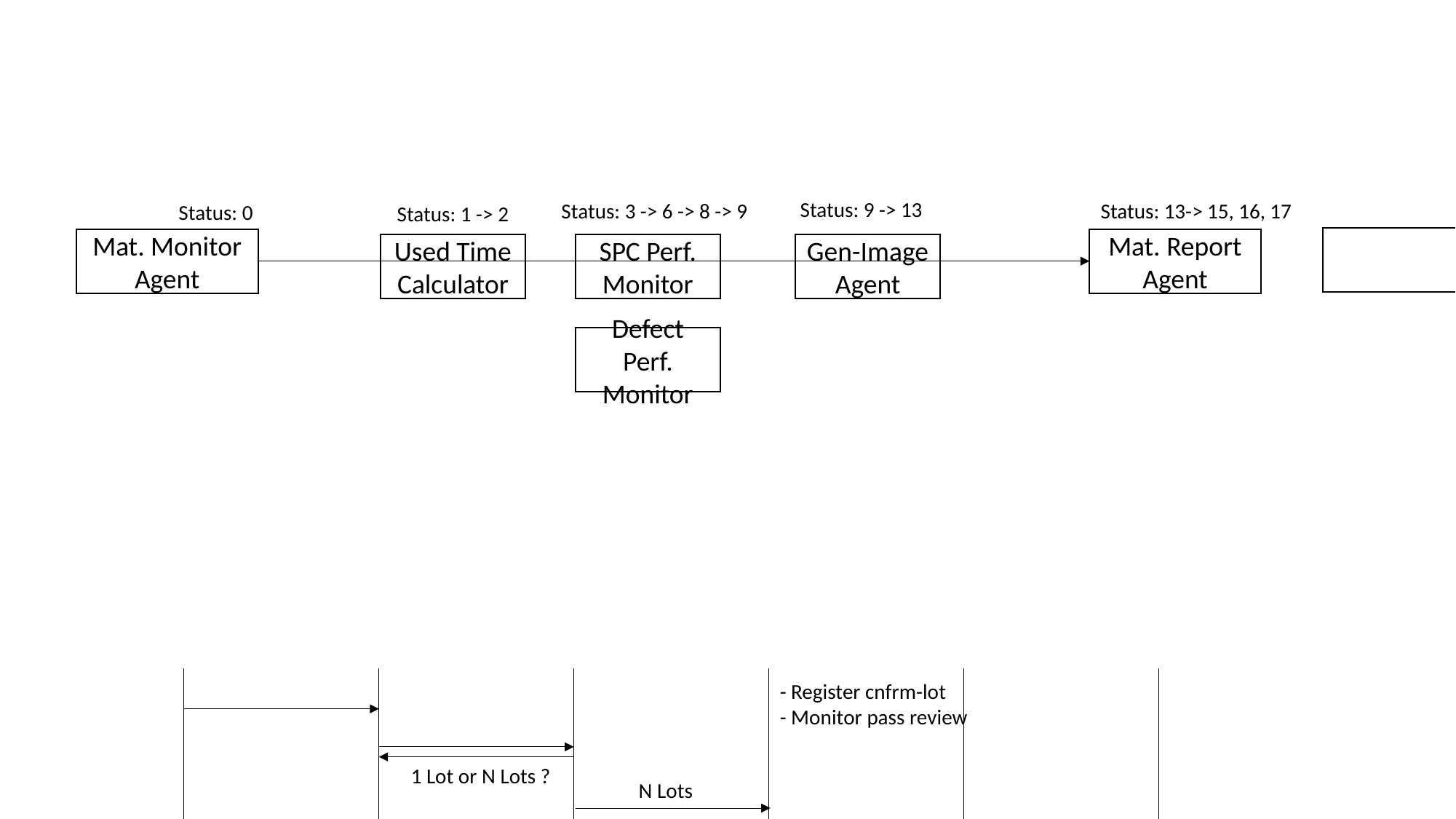

#

Status: 9 -> 13
Status: 3 -> 6 -> 8 -> 9
Status: 13-> 15, 16, 17
Status: 0
Status: 1 -> 2

Mat. Monitor Agent
Mat. Report Agent
Used Time Calculator
SPC Perf. Monitor
Gen-Image Agent
Defect Perf. Monitor
- Register cnfrm-lot
- Monitor pass review
1 Lot or N Lots ?
N Lots